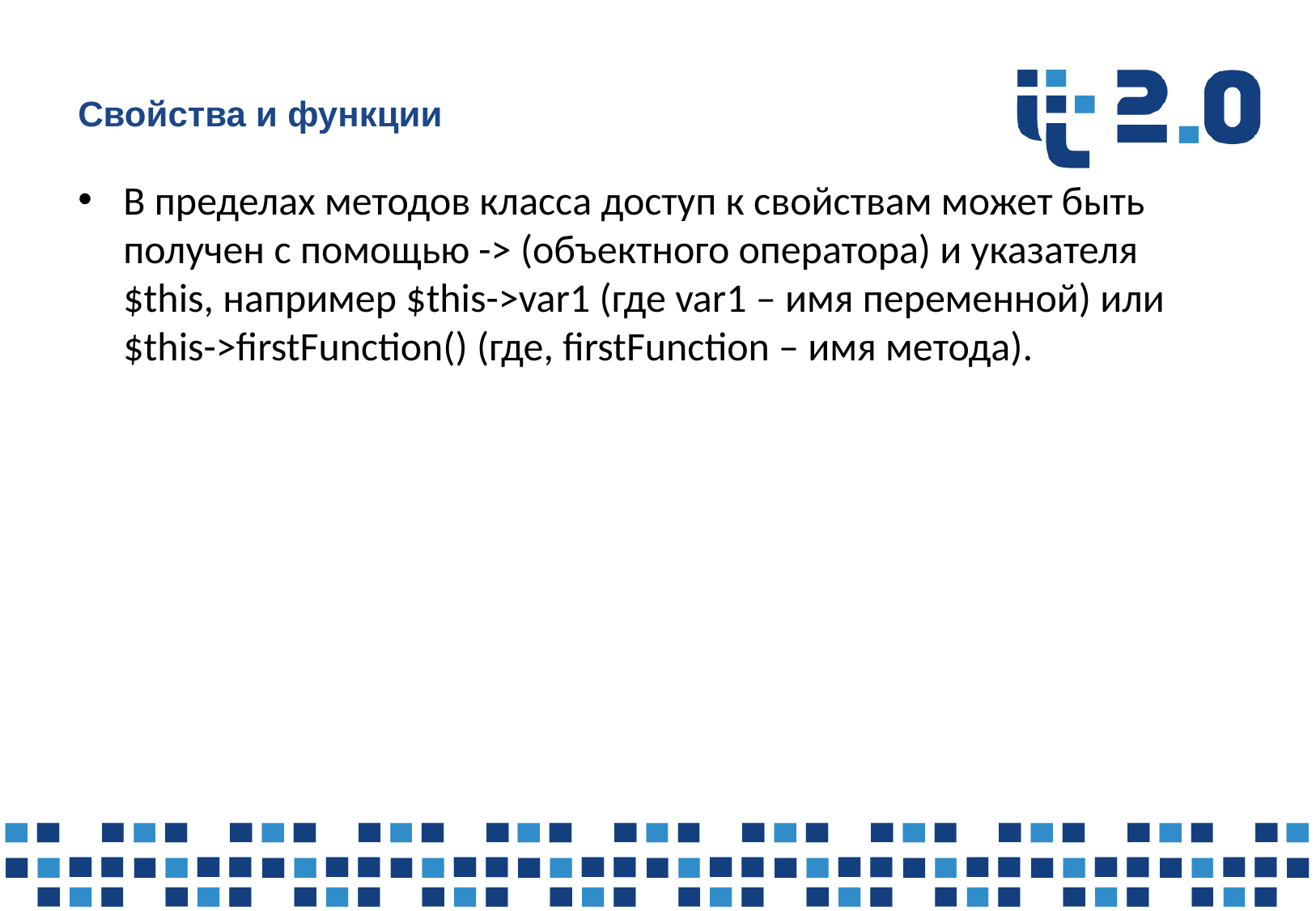

# Свойства и функции
В пределах методов класса доступ к свойствам может быть получен с помощью -> (объектного оператора) и указателя $this, например $this->var1 (где var1 – имя переменной) или $this->firstFunction() (где, firstFunction – имя метода).